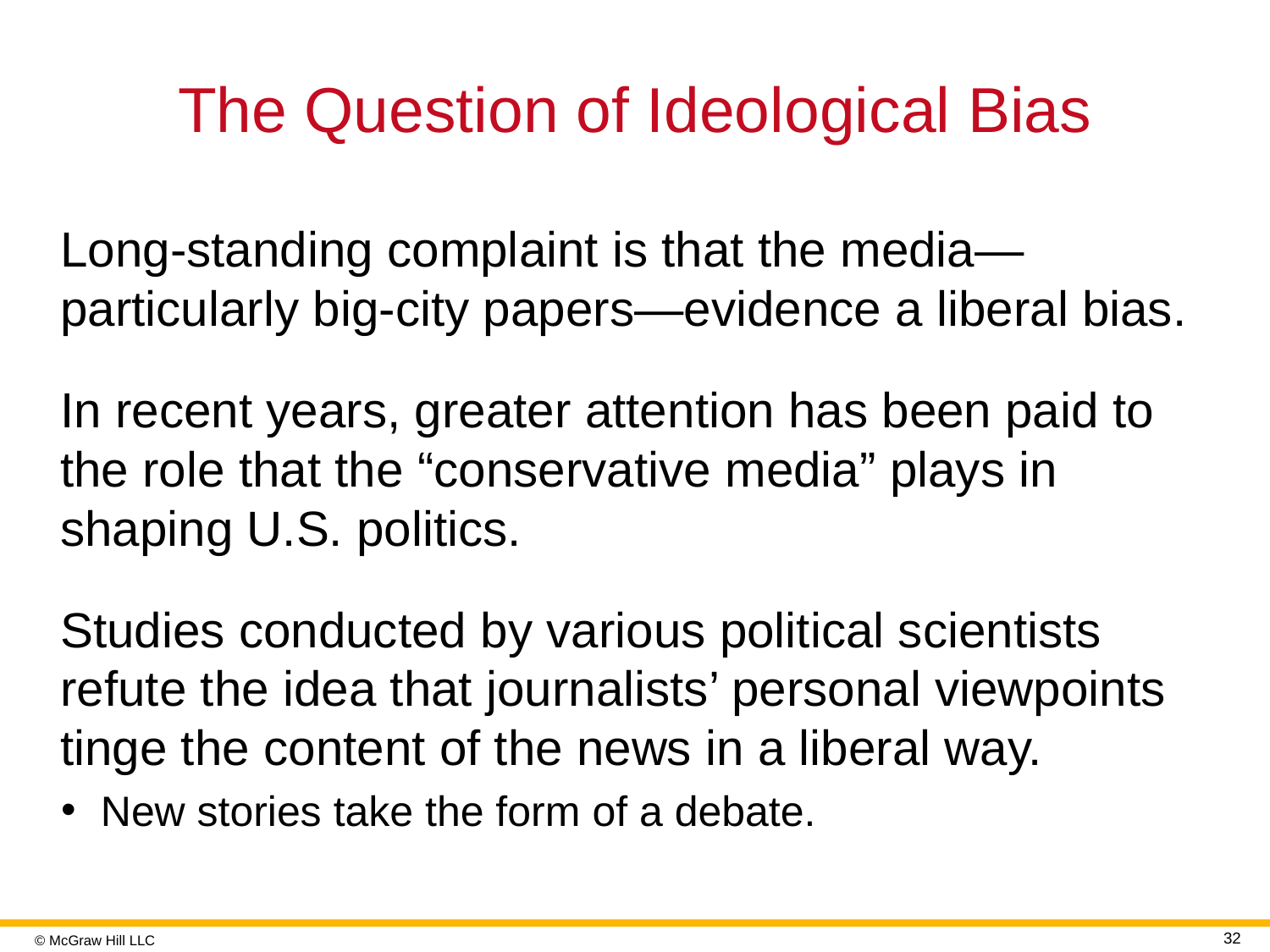

# The Question of Ideological Bias
Long-standing complaint is that the media—particularly big-city papers—evidence a liberal bias.
In recent years, greater attention has been paid to the role that the “conservative media” plays in shaping U.S. politics.
Studies conducted by various political scientists refute the idea that journalists’ personal viewpoints tinge the content of the news in a liberal way.
New stories take the form of a debate.
32